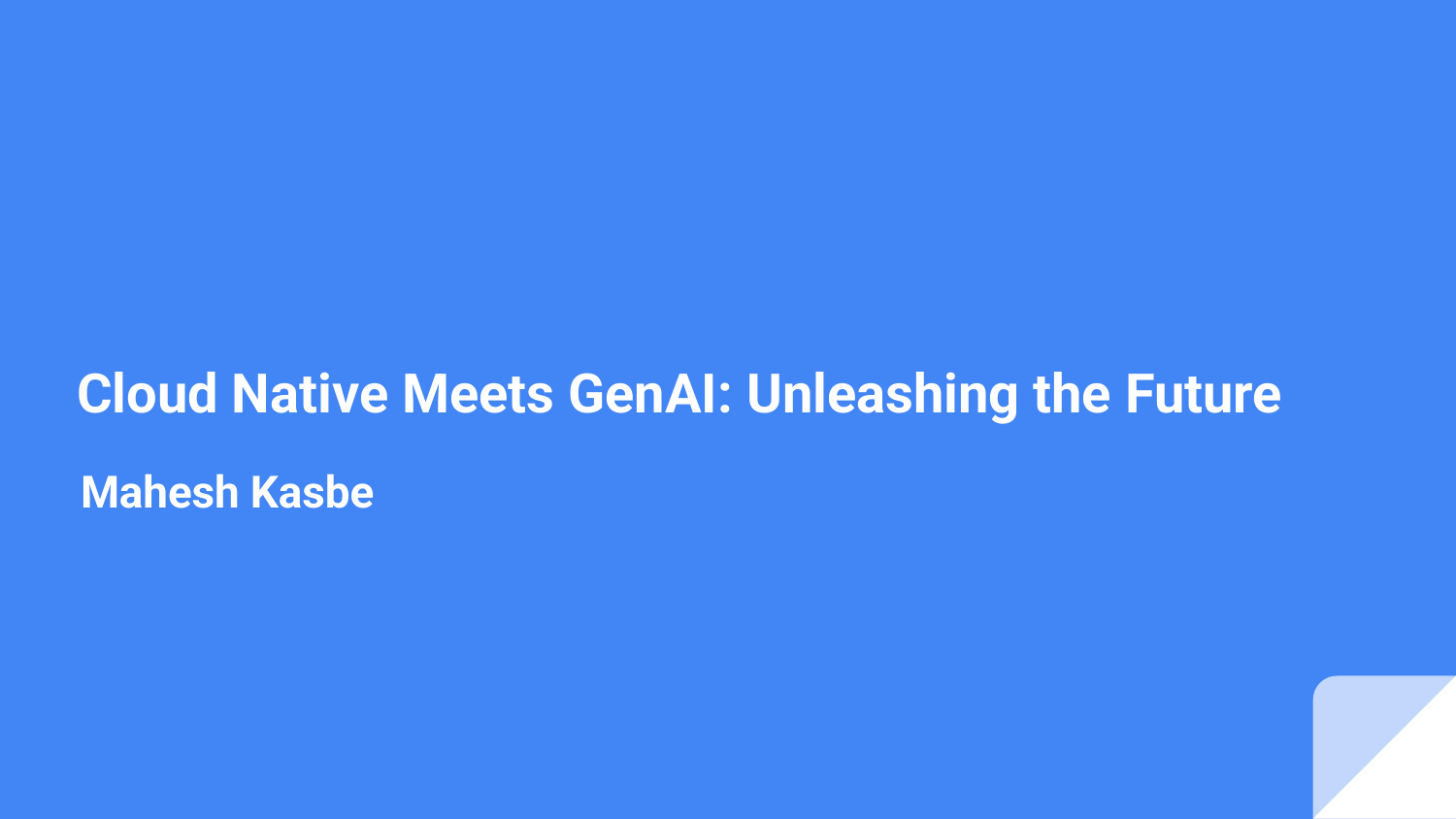

# Cloud Native Meets GenAI: Unleashing the Future
Mahesh Kasbe